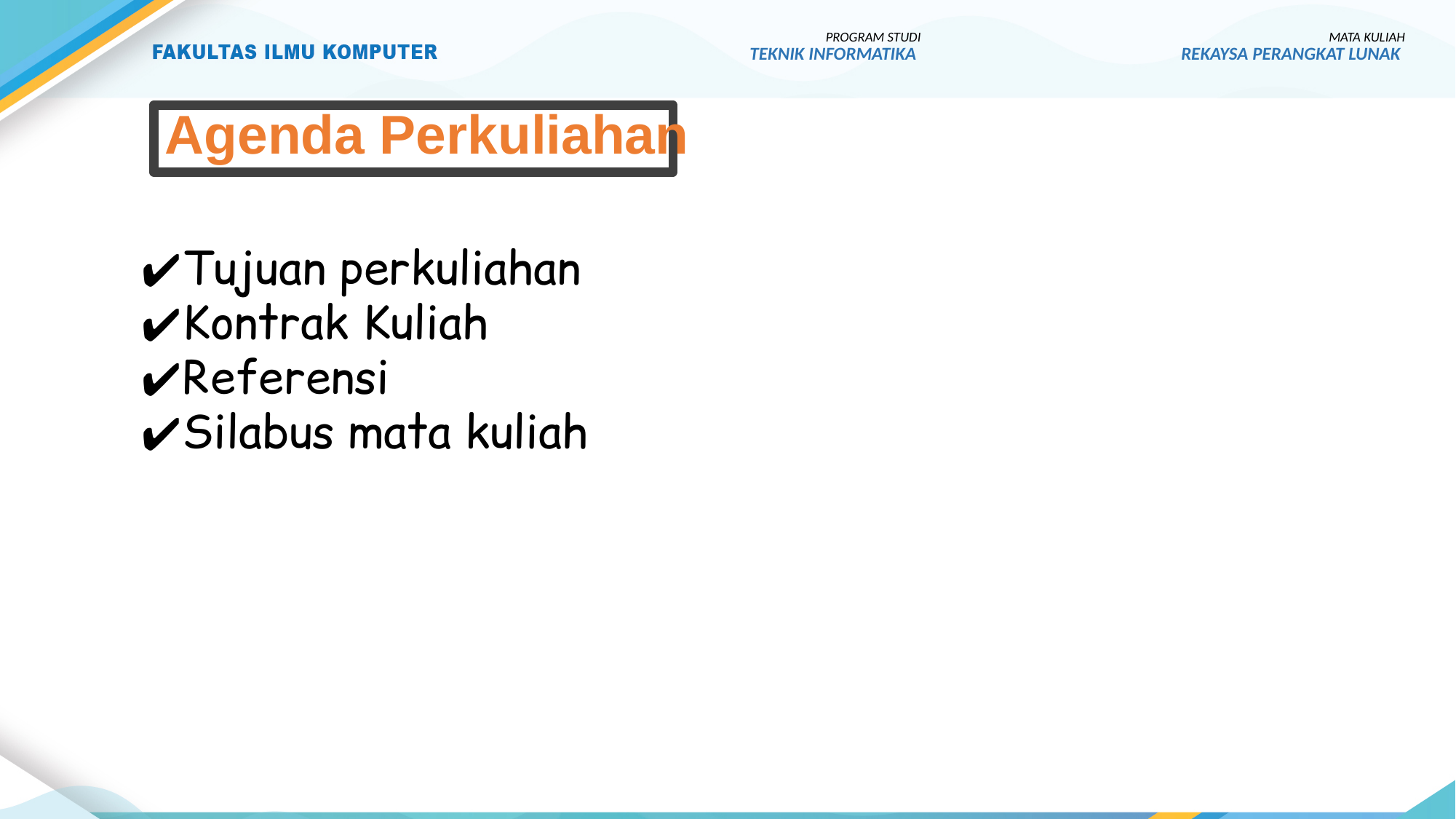

PROGRAM STUDI
TEKNIK INFORMATIKA
MATA KULIAH
REKAYSA PERANGKAT LUNAK
# Agenda Perkuliahan

Tujuan perkuliahan
Kontrak Kuliah
Referensi
Silabus mata kuliah